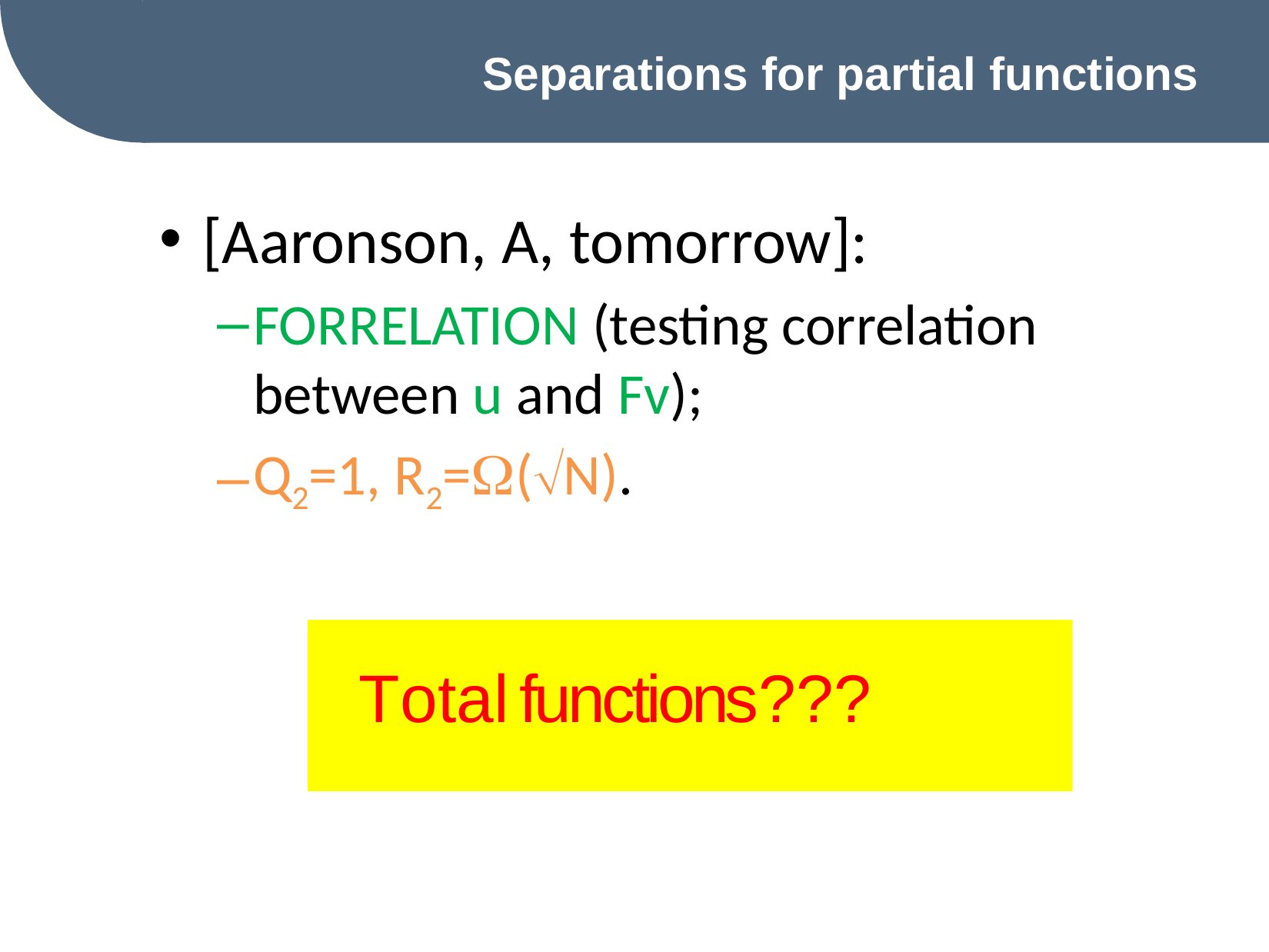

Separations for partial functions
[Aaronson, A, tomorrow]:
FORRELATION (testing correlation between u and Fv);
Q2=1, R2=Ω(√N).

Total functions???